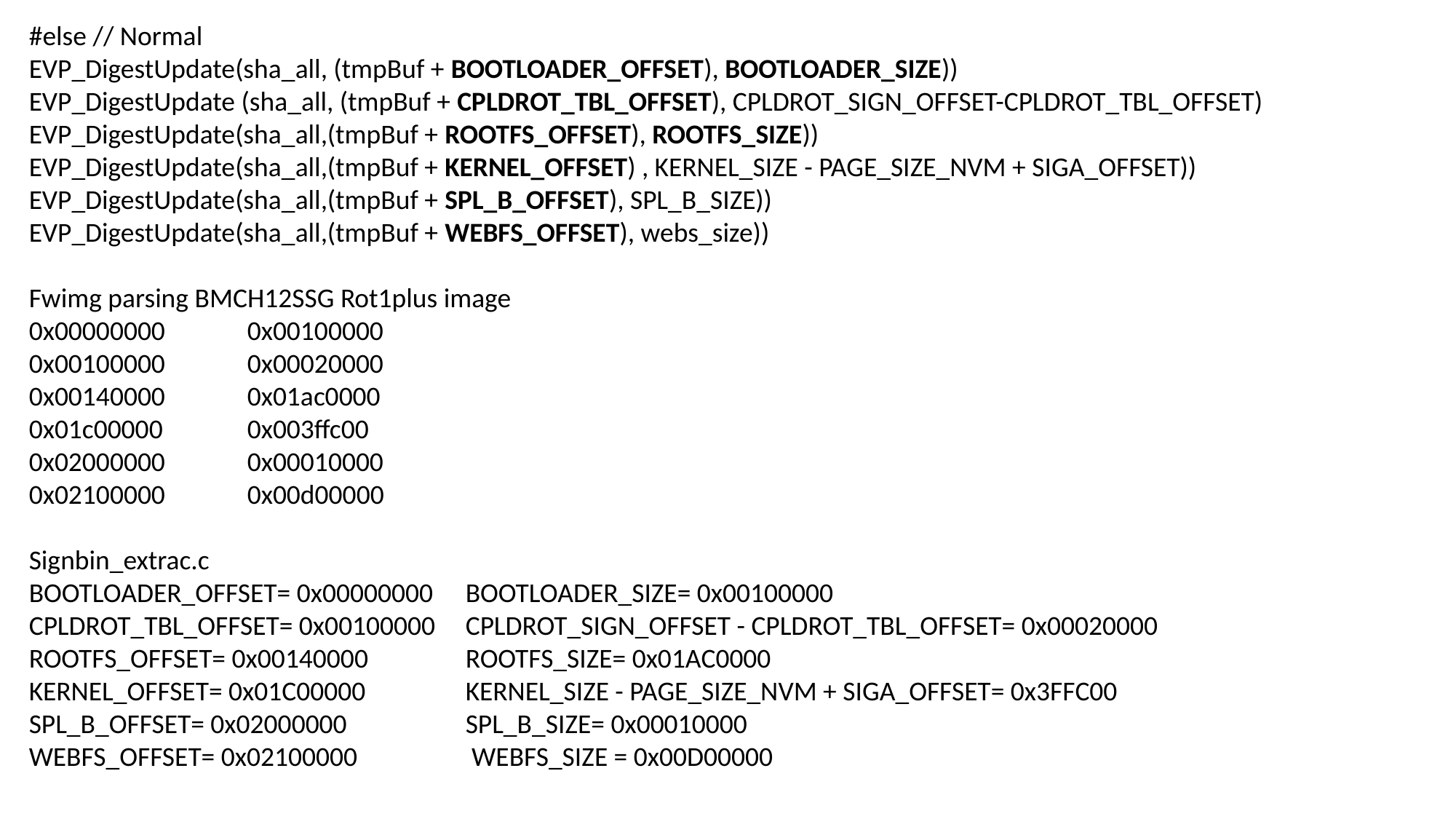

#else // Normal
EVP_DigestUpdate(sha_all, (tmpBuf + BOOTLOADER_OFFSET), BOOTLOADER_SIZE))
EVP_DigestUpdate (sha_all, (tmpBuf + CPLDROT_TBL_OFFSET), CPLDROT_SIGN_OFFSET-CPLDROT_TBL_OFFSET)
EVP_DigestUpdate(sha_all,(tmpBuf + ROOTFS_OFFSET), ROOTFS_SIZE))
EVP_DigestUpdate(sha_all,(tmpBuf + KERNEL_OFFSET) , KERNEL_SIZE - PAGE_SIZE_NVM + SIGA_OFFSET))
EVP_DigestUpdate(sha_all,(tmpBuf + SPL_B_OFFSET), SPL_B_SIZE))
EVP_DigestUpdate(sha_all,(tmpBuf + WEBFS_OFFSET), webs_size))

Fwimg parsing BMCH12SSG Rot1plus image
0x00000000	0x00100000
0x00100000	0x00020000
0x00140000	0x01ac0000
0x01c00000	0x003ffc00
0x02000000	0x00010000
0x02100000	0x00d00000

Signbin_extrac.c
BOOTLOADER_OFFSET= 0x00000000 	BOOTLOADER_SIZE= 0x00100000
CPLDROT_TBL_OFFSET= 0x00100000 	CPLDROT_SIGN_OFFSET - CPLDROT_TBL_OFFSET= 0x00020000
ROOTFS_OFFSET= 0x00140000 	ROOTFS_SIZE= 0x01AC0000
KERNEL_OFFSET= 0x01C00000 	KERNEL_SIZE - PAGE_SIZE_NVM + SIGA_OFFSET= 0x3FFC00
SPL_B_OFFSET= 0x02000000 		SPL_B_SIZE= 0x00010000
WEBFS_OFFSET= 0x02100000 	 WEBFS_SIZE = 0x00D00000